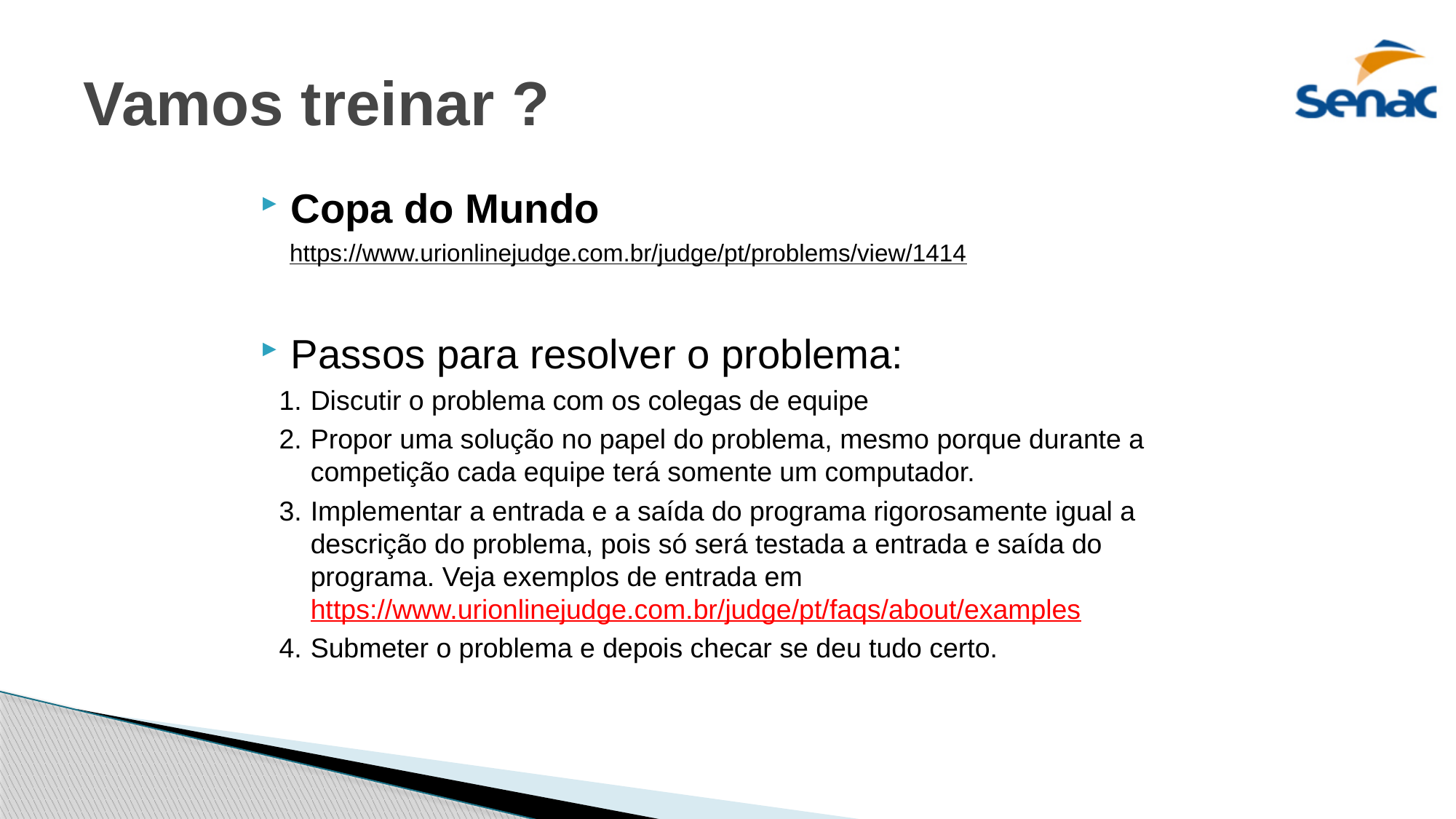

# Vamos treinar ?
Copa do Mundo
https://www.urionlinejudge.com.br/judge/pt/problems/view/1414

Passos para resolver o problema:
Discutir o problema com os colegas de equipe
Propor uma solução no papel do problema, mesmo porque durante a competição cada equipe terá somente um computador.
Implementar a entrada e a saída do programa rigorosamente igual a descrição do problema, pois só será testada a entrada e saída do programa. Veja exemplos de entrada em https://www.urionlinejudge.com.br/judge/pt/faqs/about/examples
Submeter o problema e depois checar se deu tudo certo.